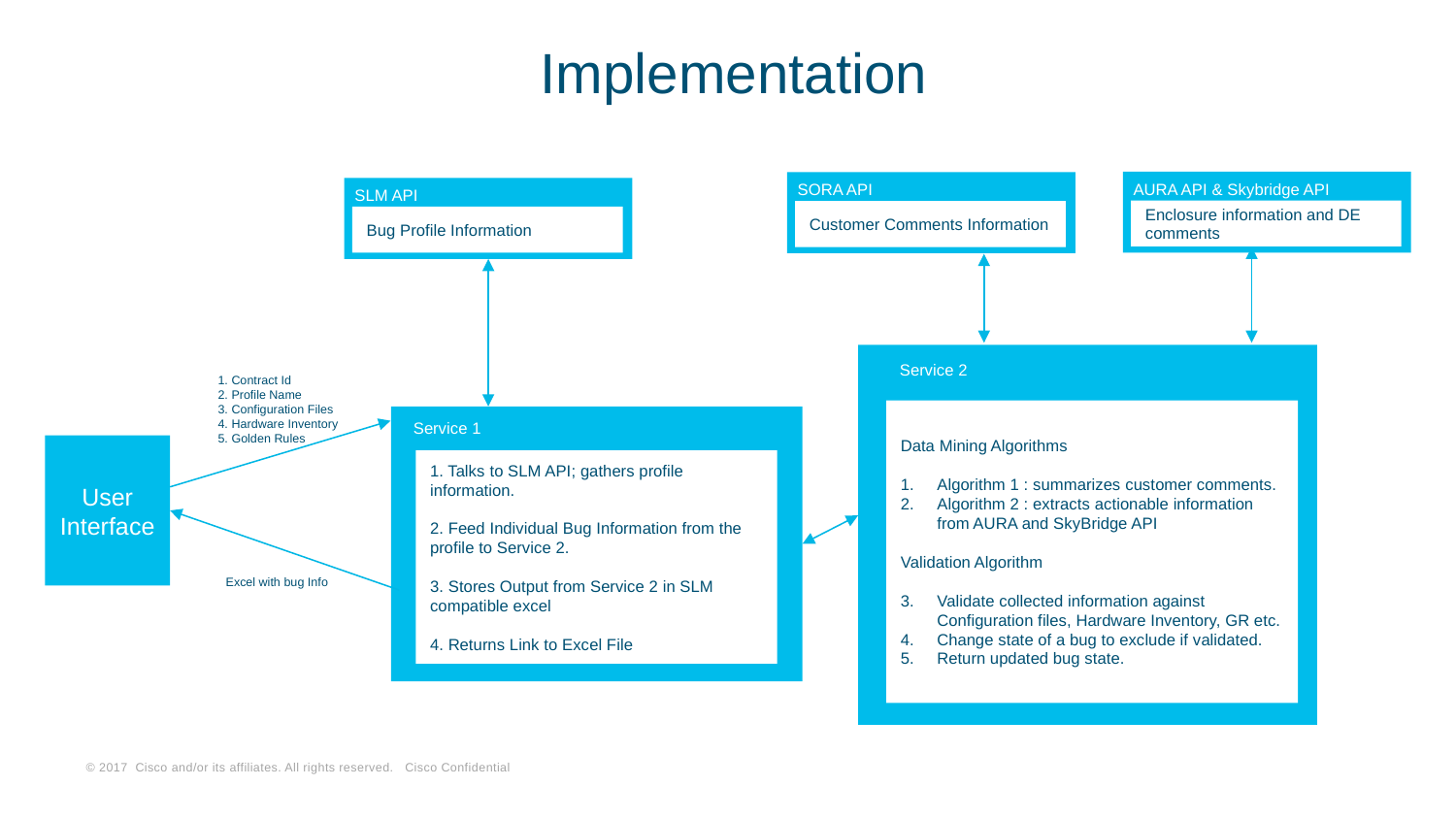

# Implementation
AURA API & Skybridge API

SORA API

SLM API

Enclosure information and DE comments
Customer Comments Information
Bug Profile Information

Service 2
1. Contract Id
2. Profile Name
3. Configuration Files
4. Hardware Inventory
5. Golden Rules

Data Mining Algorithms

Algorithm 1 : summarizes customer comments.
Algorithm 2 : extracts actionable information from AURA and SkyBridge API

Validation Algorithm

Validate collected information against Configuration files, Hardware Inventory, GR etc.
Change state of a bug to exclude if validated.
Return updated bug state.

Service 1
User
Interface

1. Talks to SLM API; gathers profile information.

2. Feed Individual Bug Information from the profile to Service 2.

3. Stores Output from Service 2 in SLM compatible excel

4. Returns Link to Excel File

Excel with bug Info